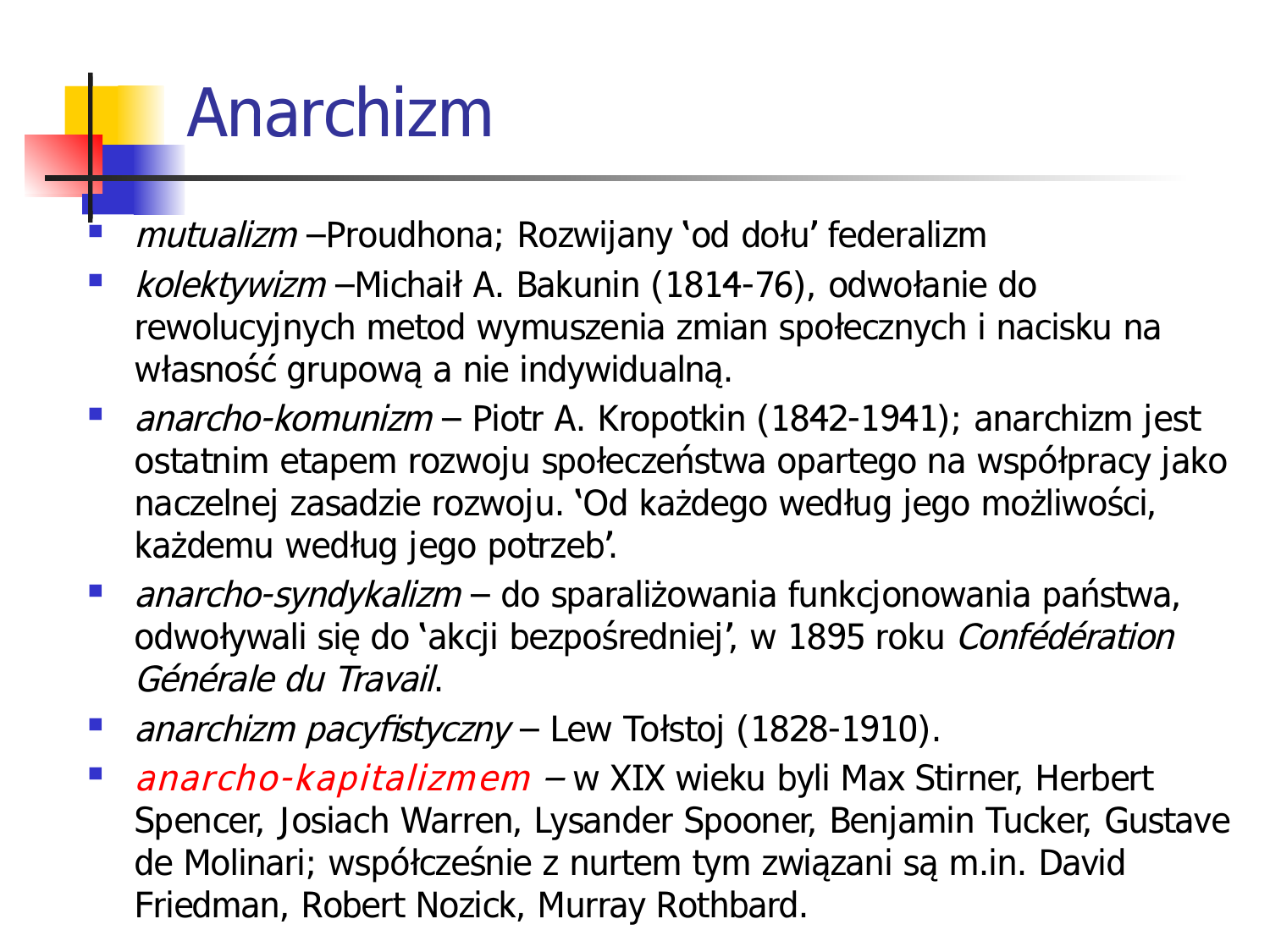

# Anarchizm
mutualizm –Proudhona; Rozwijany ‘od dołu’ federalizm
kolektywizm –Michaił A. Bakunin (1814-76), odwołanie do rewolucyjnych metod wymuszenia zmian społecznych i nacisku na własność grupową a nie indywidualną.
anarcho-komunizm – Piotr A. Kropotkin (1842-1941); anarchizm jest ostatnim etapem rozwoju społeczeństwa opartego na współpracy jako naczelnej zasadzie rozwoju. ‘Od każdego według jego możliwości, każdemu według jego potrzeb’.
anarcho-syndykalizm – do sparaliżowania funkcjonowania państwa, odwoływali się do ‘akcji bezpośredniej’, w 1895 roku Confédération Générale du Travail.
anarchizm pacyfistyczny – Lew Tołstoj (1828-1910).
anarcho-kapitalizmem – w XIX wieku byli Max Stirner, Herbert Spencer, Josiach Warren, Lysander Spooner, Benjamin Tucker, Gustave de Molinari; współcześnie z nurtem tym związani są m.in. David Friedman, Robert Nozick, Murray Rothbard.